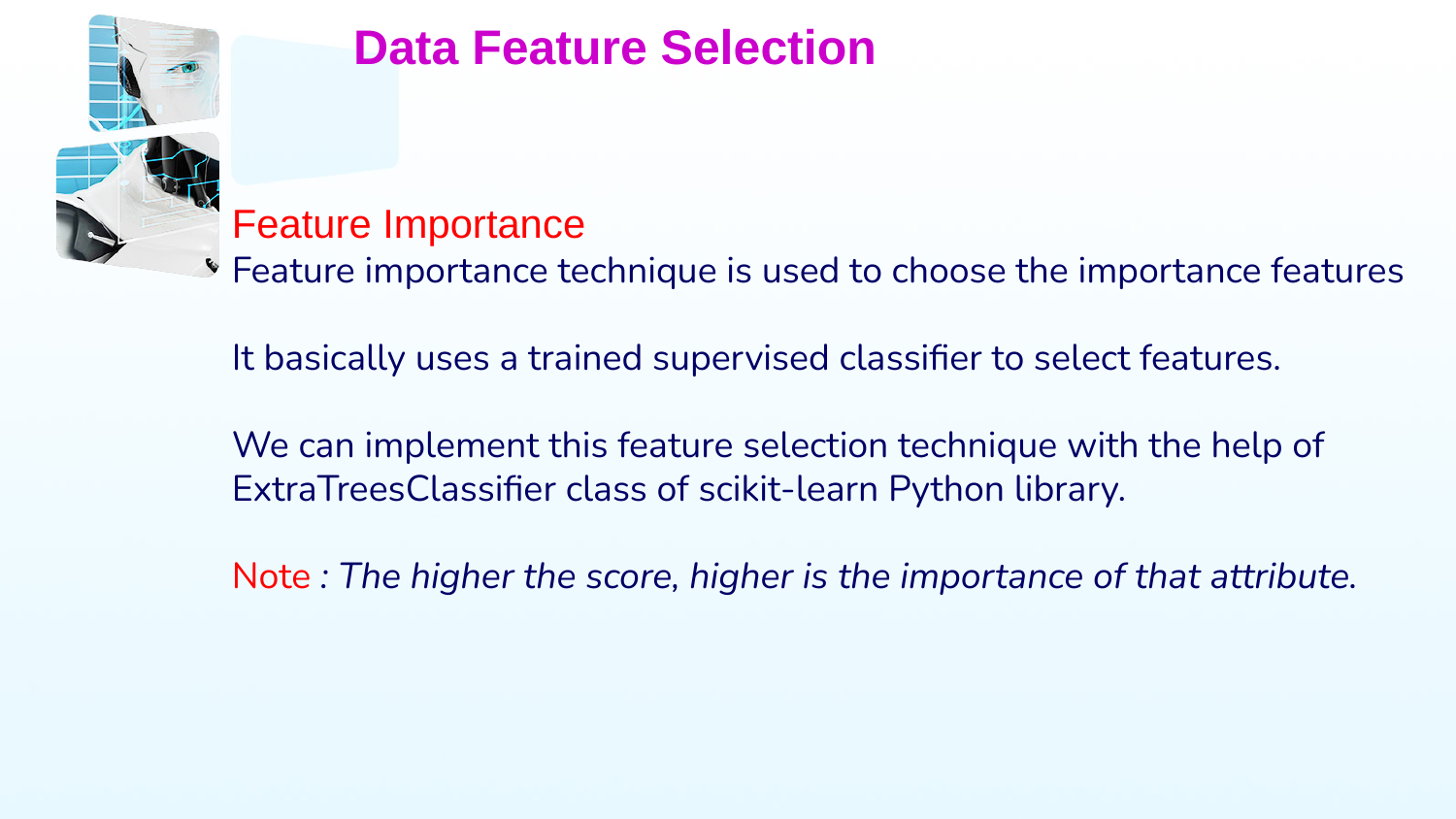

# Data Feature Selection
Feature Importance
Feature importance technique is used to choose the importance features
It basically uses a trained supervised classifier to select features.
We can implement this feature selection technique with the help of ExtraTreesClassifier class of scikit-learn Python library.
Note : The higher the score, higher is the importance of that attribute.